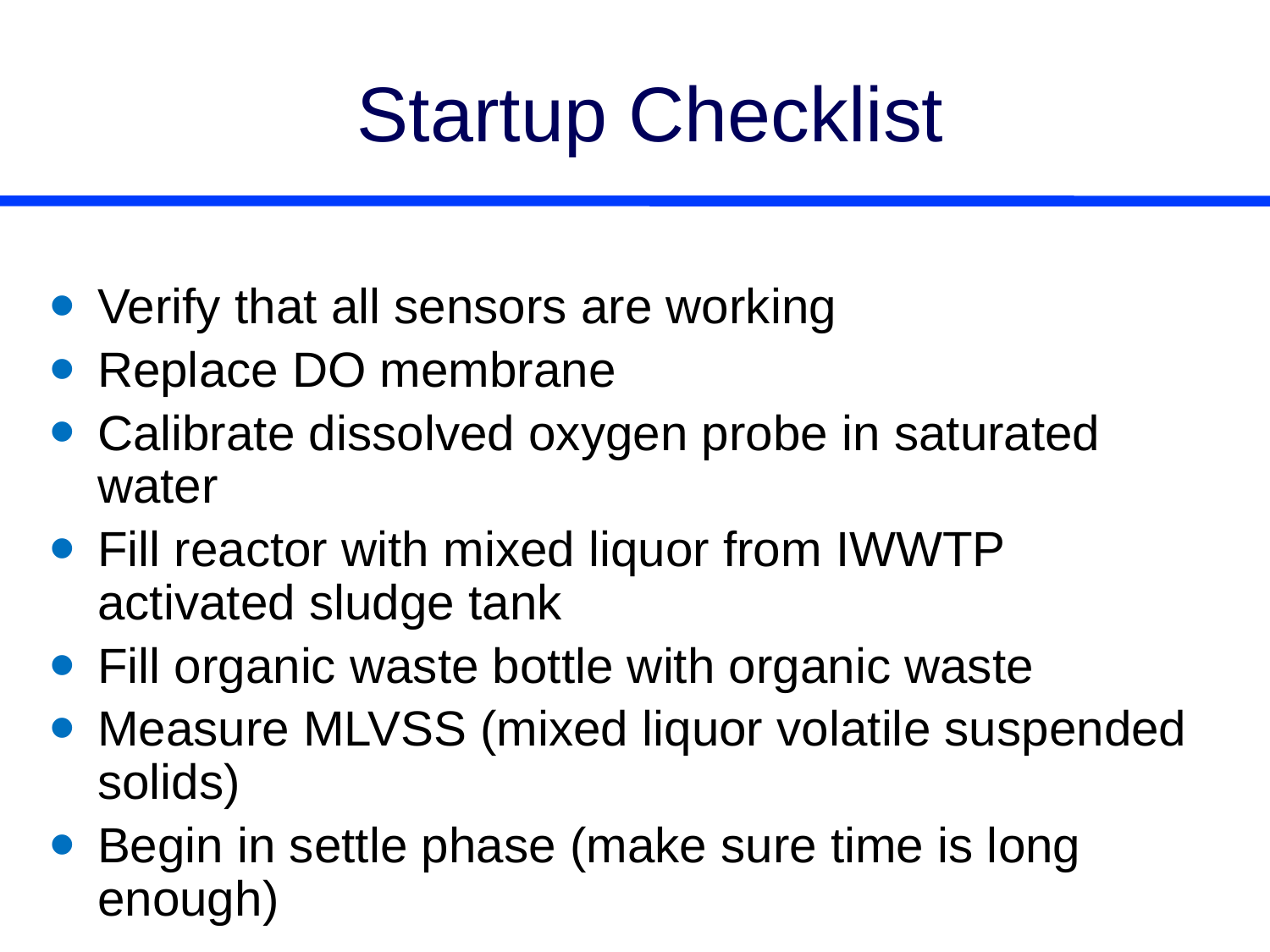

# Startup Checklist
Verify that all sensors are working
Replace DO membrane
Calibrate dissolved oxygen probe in saturated water
Fill reactor with mixed liquor from IWWTP activated sludge tank
Fill organic waste bottle with organic waste
Measure MLVSS (mixed liquor volatile suspended solids)
Begin in settle phase (make sure time is long enough)